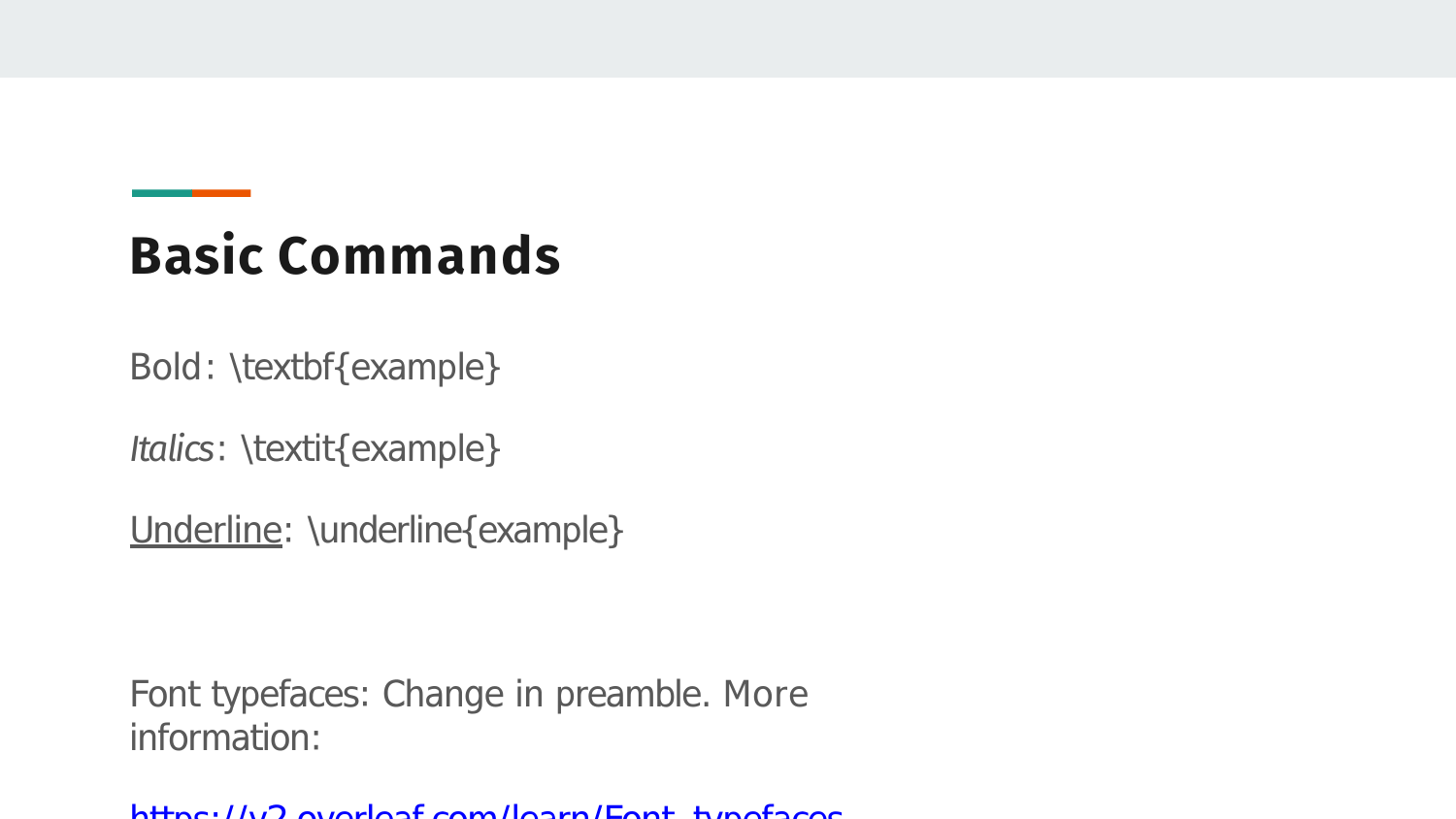

# Basic Commands
Bold: \textbf{example}
Italics: \textit{example} Underline: \underline{example}
Font typefaces: Change in preamble. More information:
https://v2.overleaf.com/learn/Font_typefaces